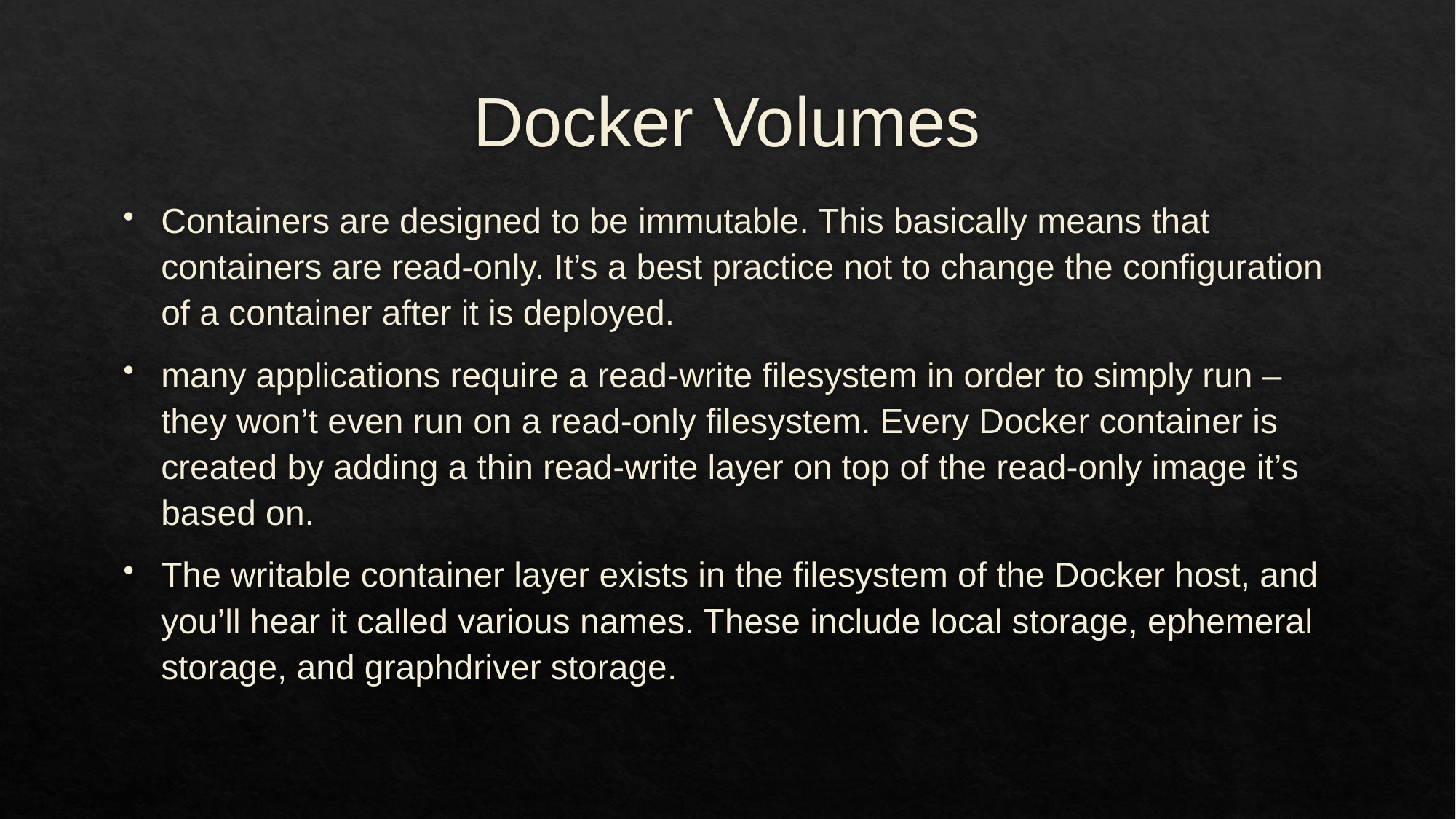

# Docker Volumes
Containers are designed to be immutable. This basically means that containers are read-only. It’s a best practice not to change the configuration of a container after it is deployed.
many applications require a read-write filesystem in order to simply run – they won’t even run on a read-only filesystem. Every Docker container is created by adding a thin read-write layer on top of the read-only image it’s based on.
The writable container layer exists in the filesystem of the Docker host, and you’ll hear it called various names. These include local storage, ephemeral storage, and graphdriver storage.